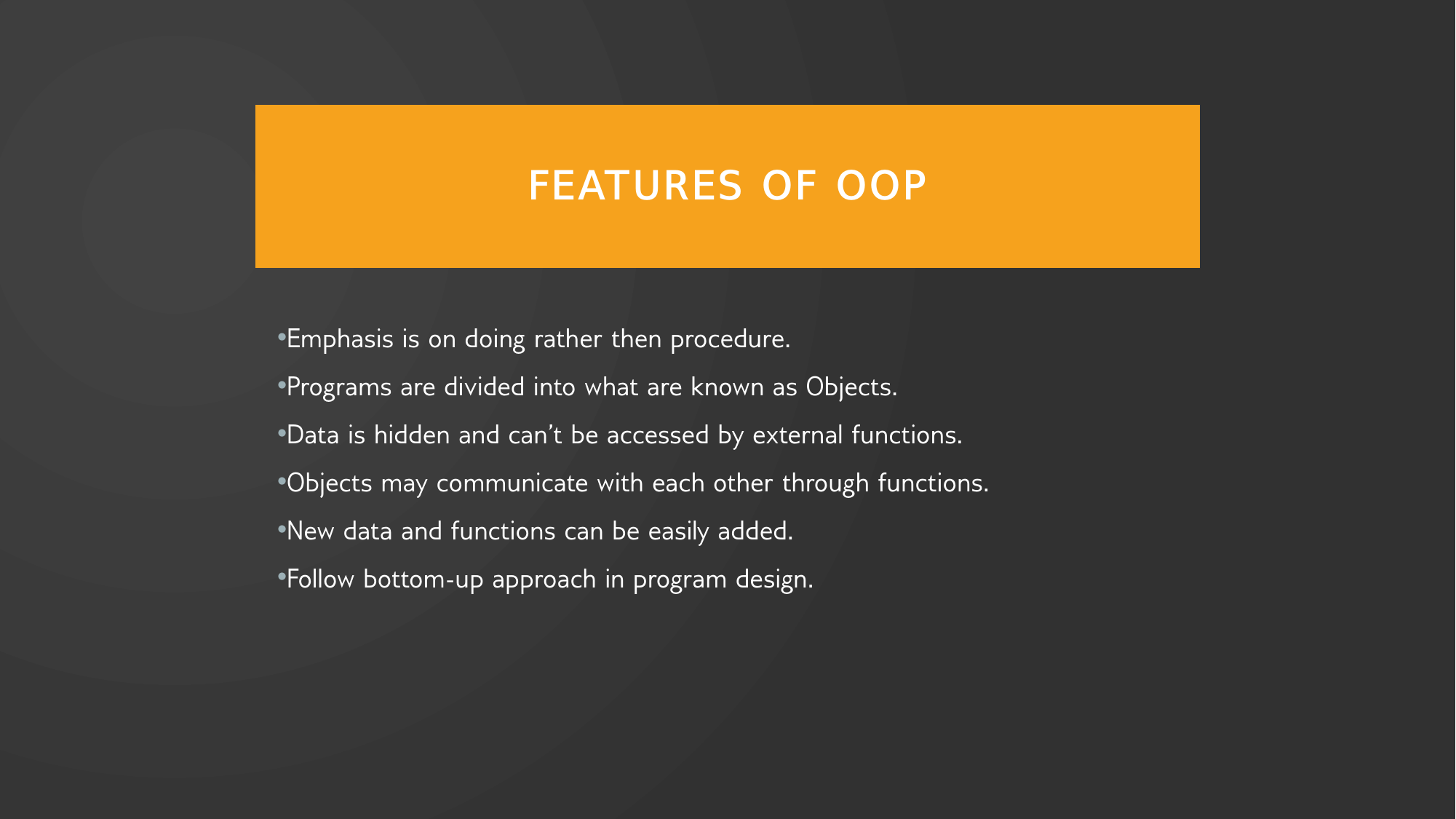

# Features of oop
Emphasis is on doing rather then procedure.
Programs are divided into what are known as Objects.
Data is hidden and can’t be accessed by external functions.
Objects may communicate with each other through functions.
New data and functions can be easily added.
Follow bottom-up approach in program design.